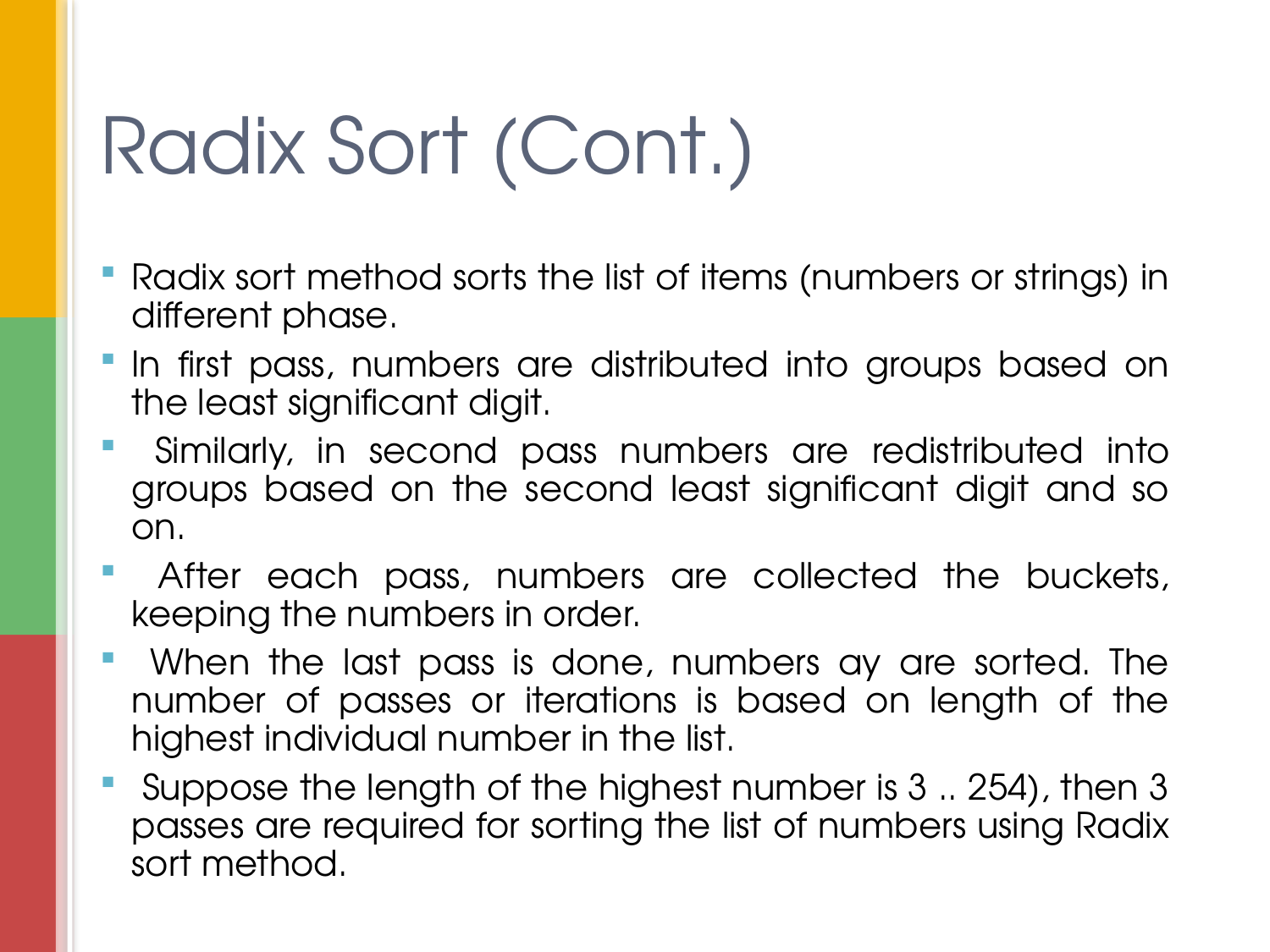

# Radix Sort (Cont.)
Radix sort method sorts the list of items (numbers or strings) in different phase.
In first pass, numbers are distributed into groups based on the least significant digit.
 Similarly, in second pass numbers are redistributed into groups based on the second least significant digit and so on.
 After each pass, numbers are collected the buckets, keeping the numbers in order.
 When the last pass is done, numbers ay are sorted. The number of passes or iterations is based on length of the highest individual number in the list.
 Suppose the length of the highest number is 3 .. 254), then 3 passes are required for sorting the list of numbers using Radix sort method.